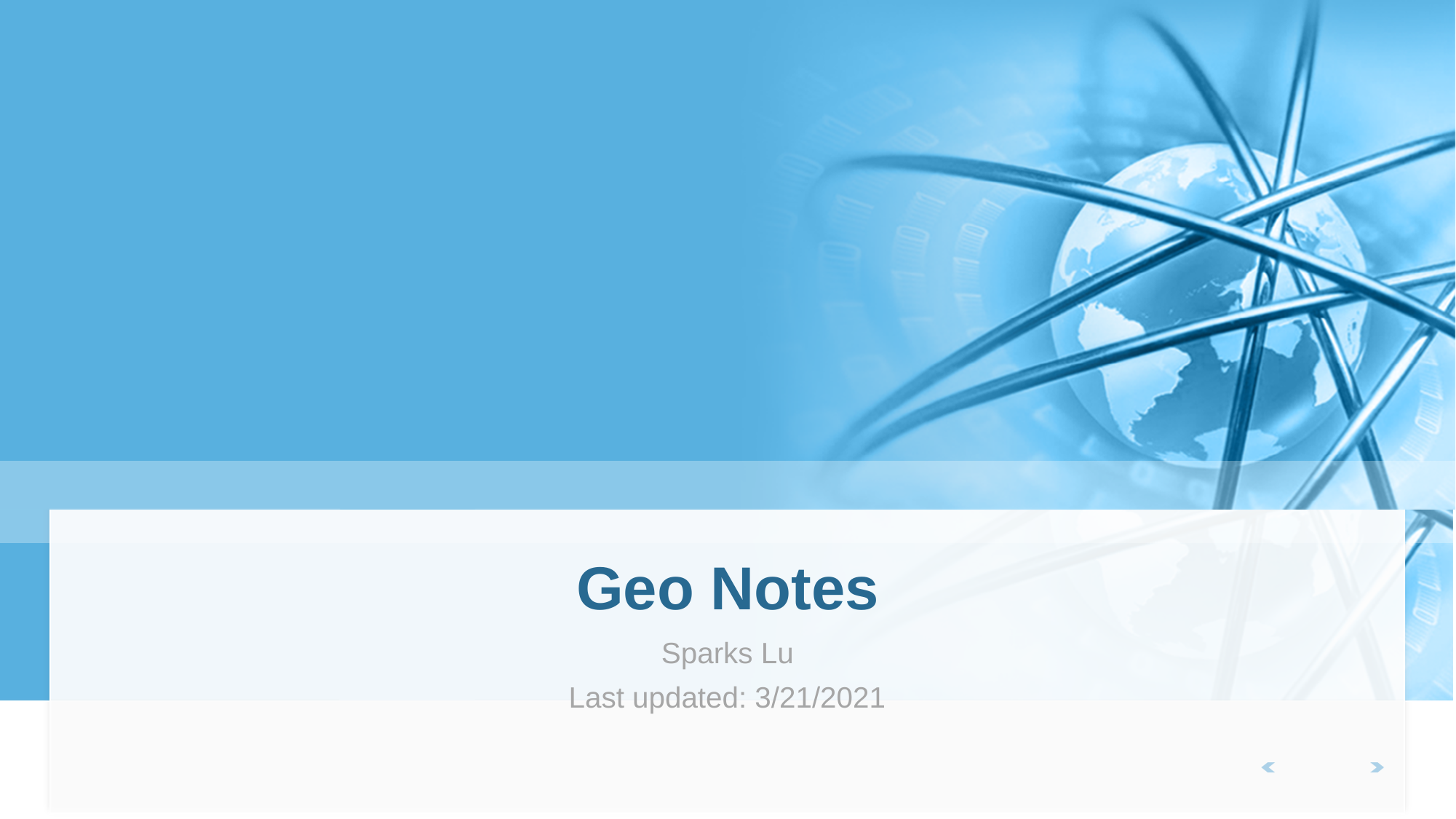

# Geo Notes
Sparks Lu
Last updated: 3/21/2021